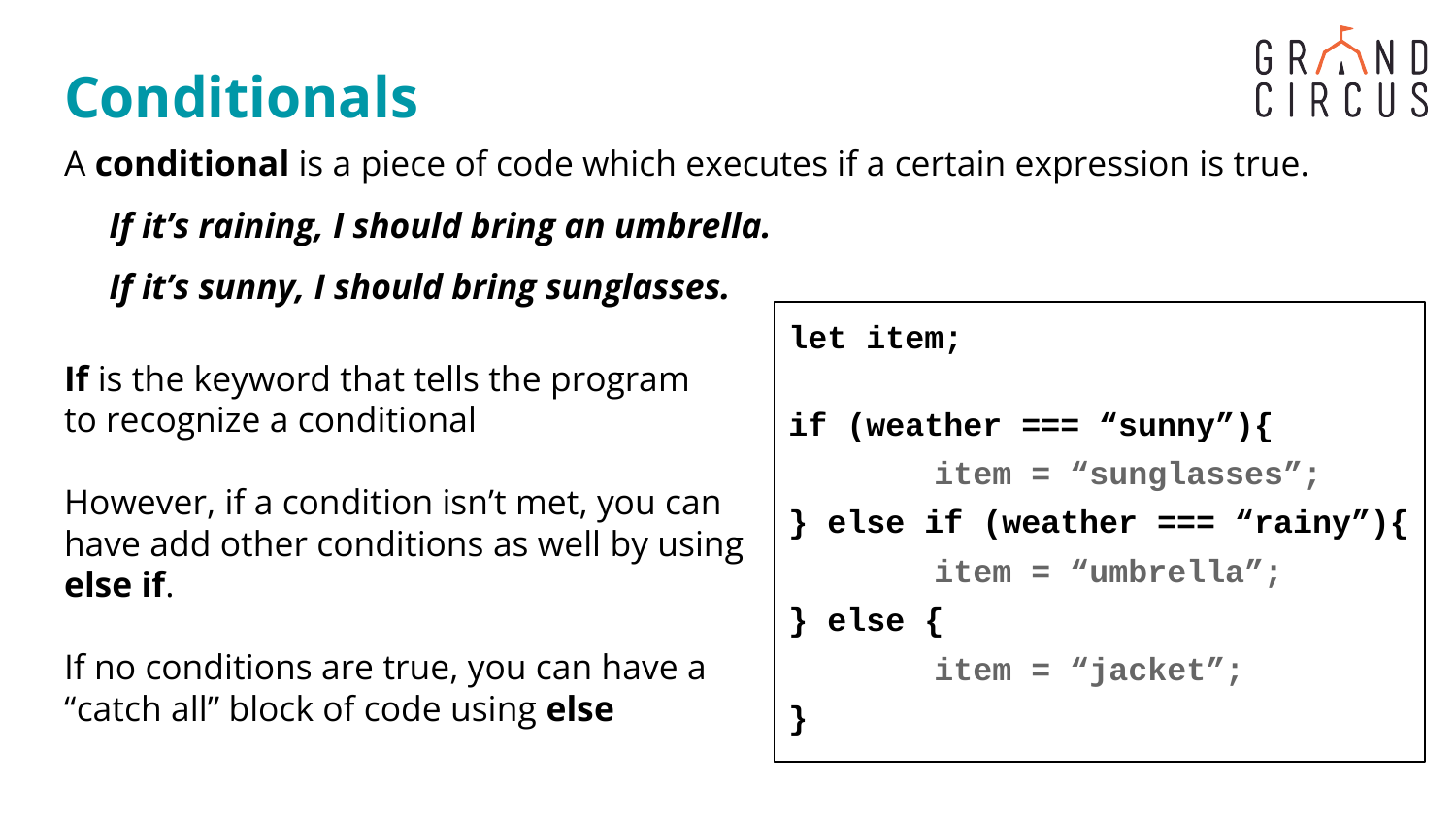

# Conditionals
A conditional is a piece of code which executes if a certain expression is true.
     If it’s raining, I should bring an umbrella.
     If it’s sunny, I should bring sunglasses.
If is the keyword that tells the program
to recognize a conditional

However, if a condition isn’t met, you can
have add other conditions as well by using
else if.

If no conditions are true, you can have a
“catch all” block of code using else

let item;

if (weather === “sunny”){
	item = “sunglasses”;
} else if (weather === “rainy”){
	item = “umbrella”;
} else {
	item = “jacket”;
}